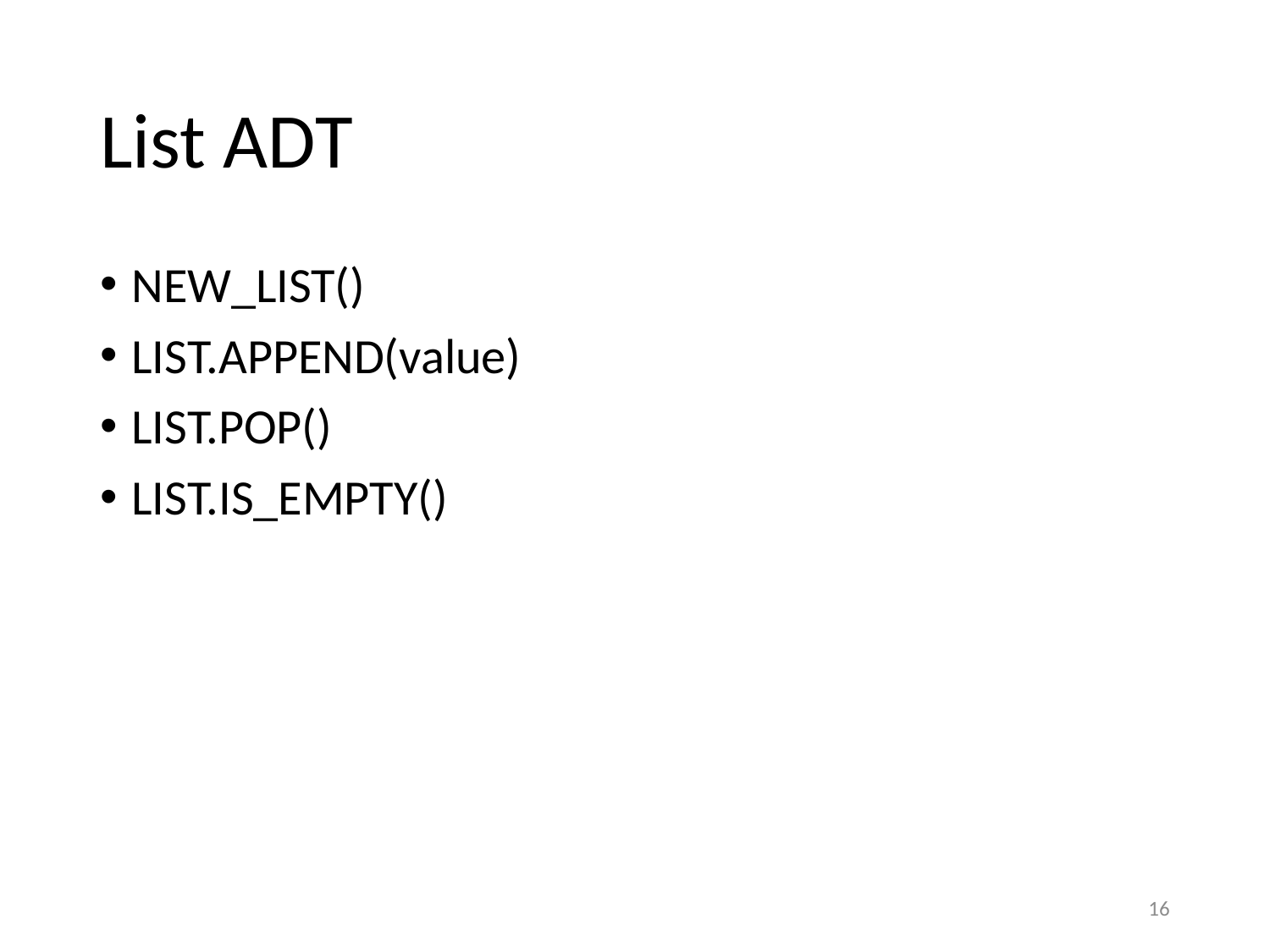

# List ADT
NEW_LIST()
LIST.APPEND(value)
LIST.POP()
LIST.IS_EMPTY()
16